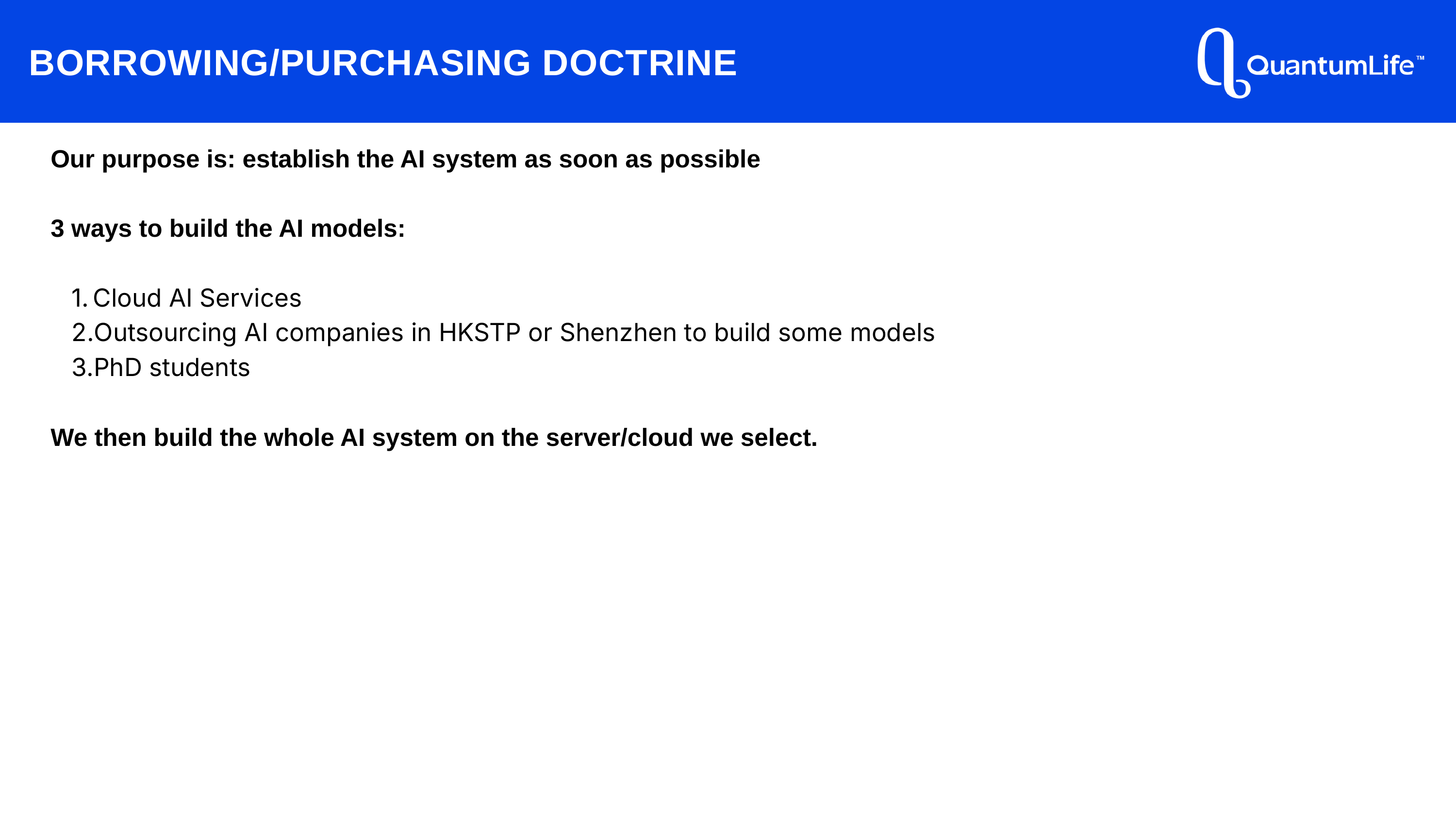

BORROWING/PURCHASING DOCTRINE
Our purpose is: establish the AI system as soon as possible

3 ways to build the AI models:

Cloud AI Services
Outsourcing AI companies in HKSTP or Shenzhen to build some models
PhD students

We then build the whole AI system on the server/cloud we select.